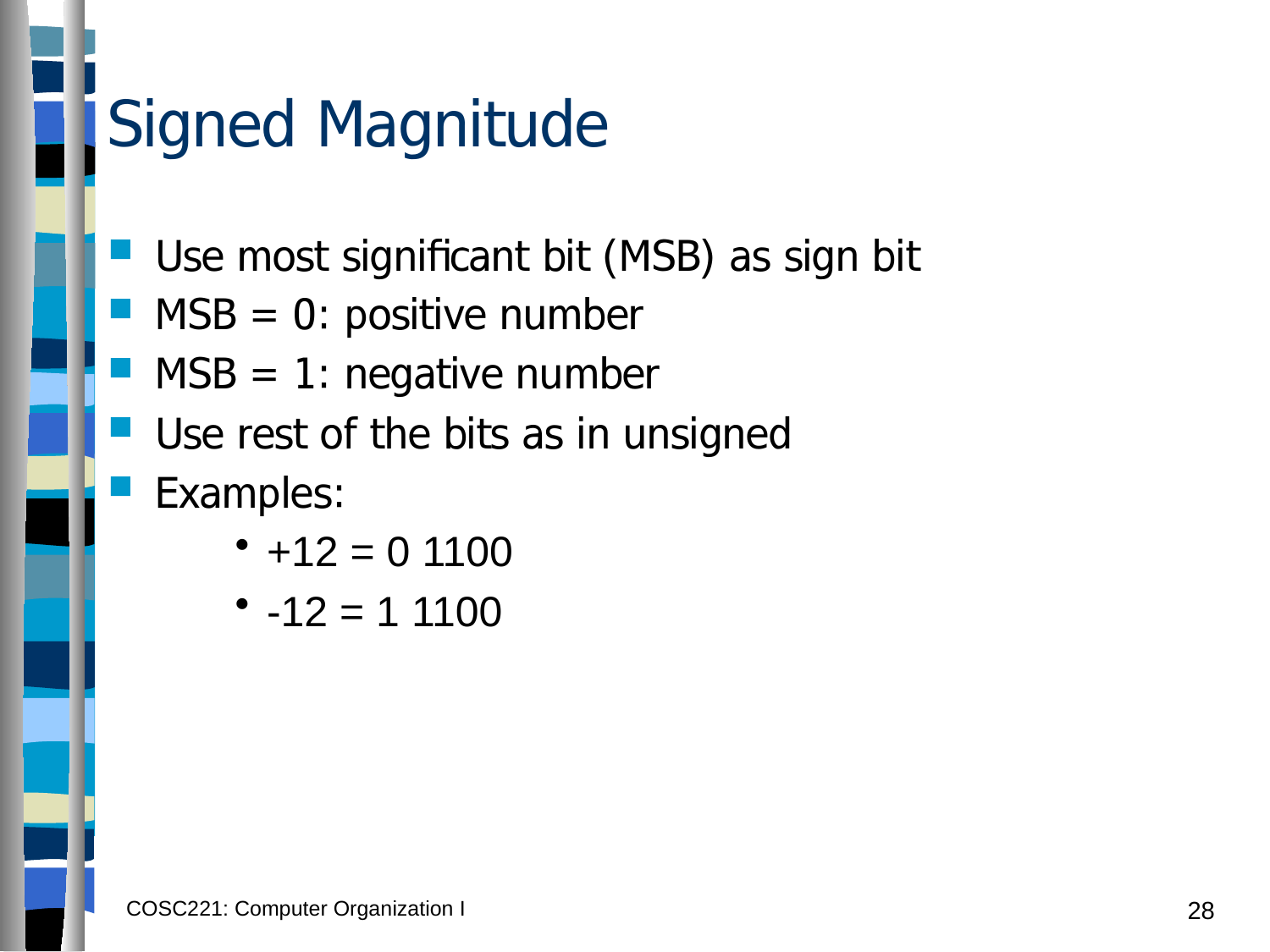

# Signed Magnitude
Use most significant bit (MSB) as sign bit
MSB = 0: positive number
MSB = 1: negative number
Use rest of the bits as in unsigned
Examples:
+12 = 0 1100
-12 = 1 1100
COSC221: Computer Organization I
28